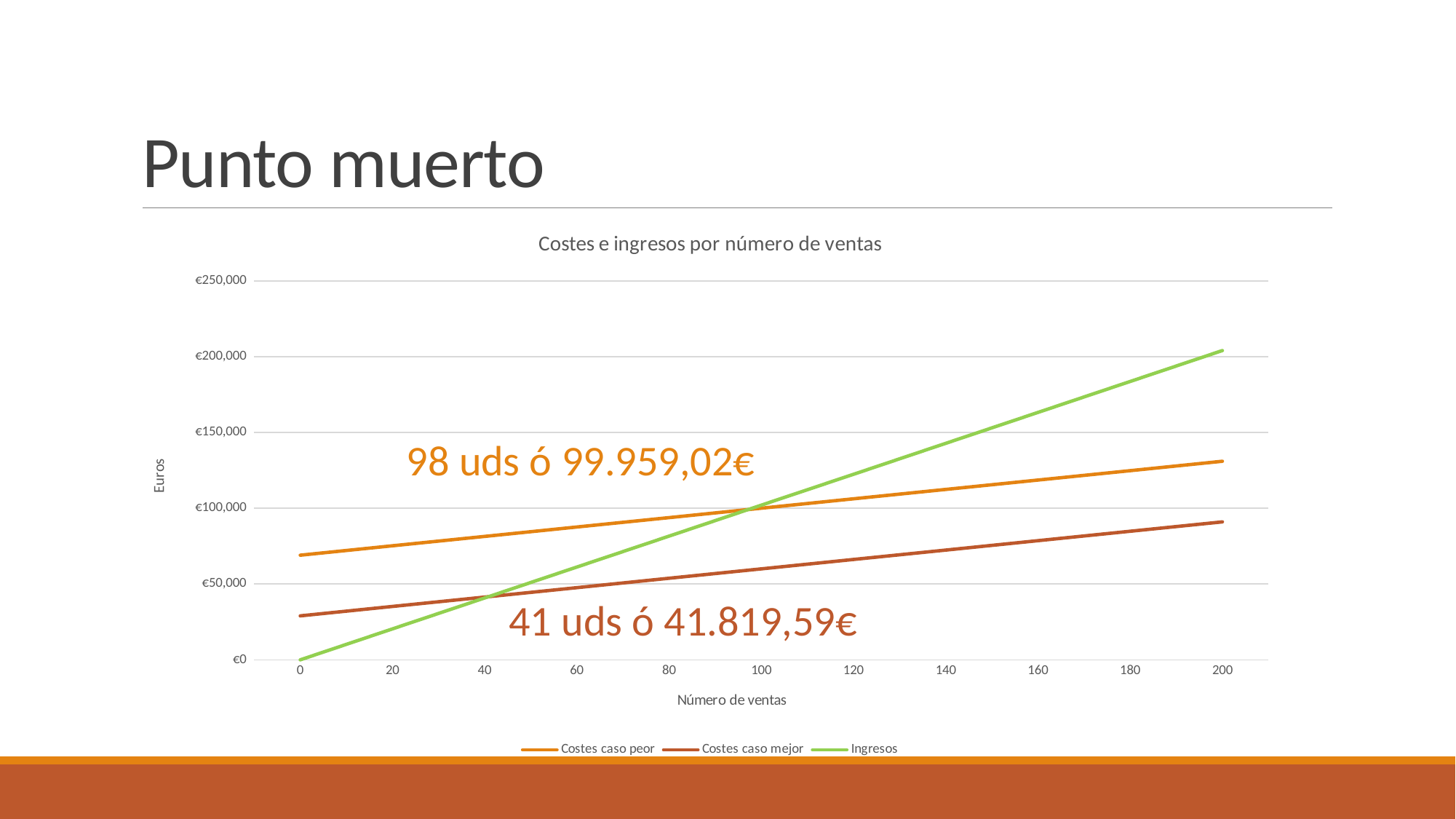

# Punto muerto

### Chart: Costes e ingresos por número de ventas

| Category | Costes caso peor | Costes caso mejor | Ingresos |
|---|---|---|---|
| 0 | 69000.0 | 29000.0 | 0.0 |
| 20 | 75198.2 | 35198.2 | 20400.0 |
| 40 | 81396.4 | 41396.4 | 40800.0 |
| 60 | 87594.6 | 47594.6 | 61200.0 |
| 80 | 93792.8 | 53792.8 | 81600.0 |
| 100 | 99991.0 | 59991.0 | 102000.0 |
| 120 | 106189.2 | 66189.2 | 122400.0 |
| 140 | 112387.4 | 72387.4 | 142800.0 |
| 160 | 118585.6 | 78585.6 | 163200.0 |
| 180 | 124783.8 | 84783.8 | 183600.0 |
| 200 | 130982.0 | 90982.0 | 204000.0 |
98 uds ó 99.959,02€
41 uds ó 41.819,59€